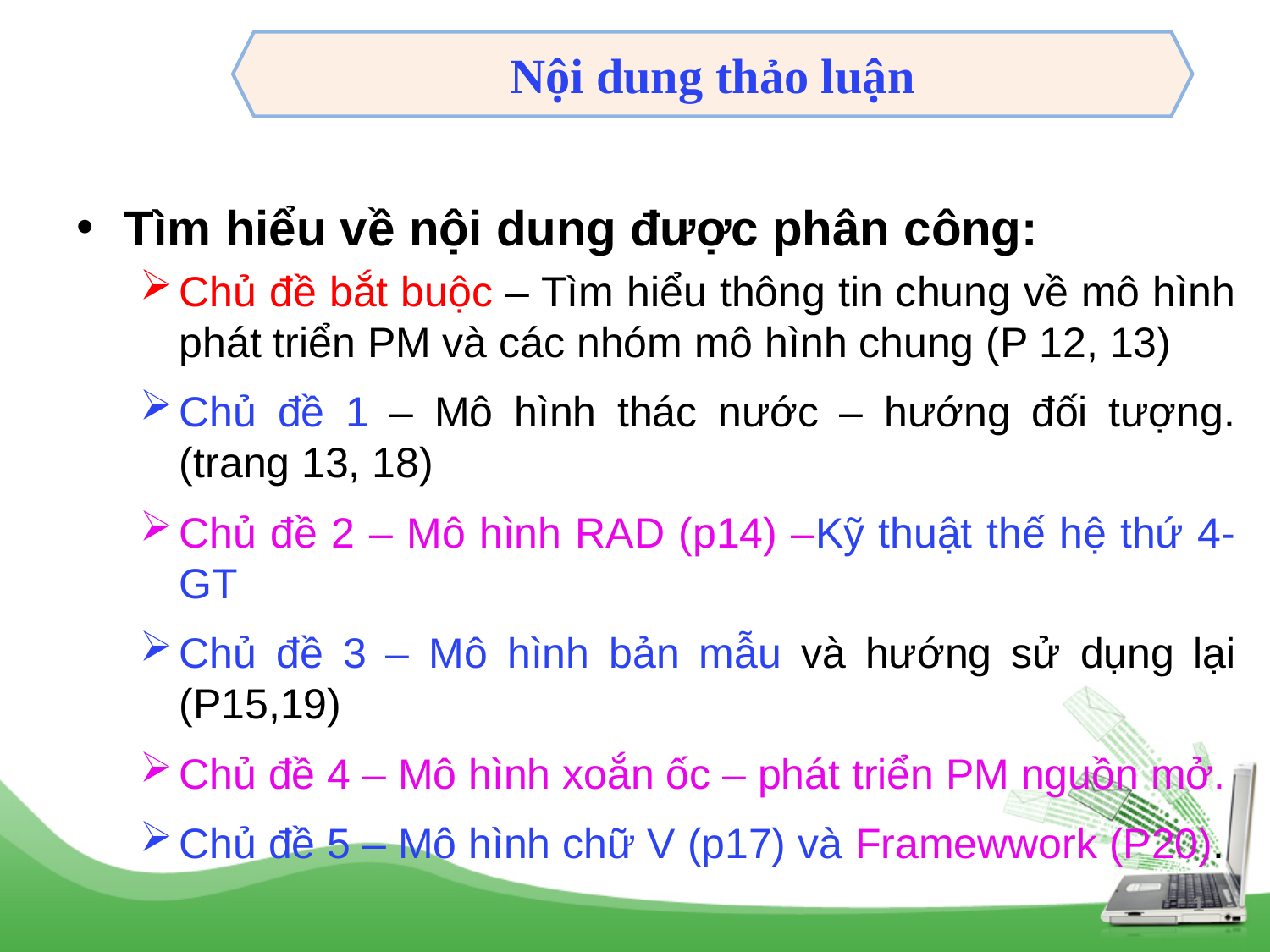

Nội dung thảo luận
Tìm hiểu về nội dung được phân công:
Chủ đề bắt buộc – Tìm hiểu thông tin chung về mô hình phát triển PM và các nhóm mô hình chung (P 12, 13)
Chủ đề 1 – Mô hình thác nước – hướng đối tượng. (trang 13, 18)
Chủ đề 2 – Mô hình RAD (p14) –Kỹ thuật thế hệ thứ 4-GT
Chủ đề 3 – Mô hình bản mẫu và hướng sử dụng lại (P15,19)
Chủ đề 4 – Mô hình xoắn ốc – phát triển PM nguồn mở.
Chủ đề 5 – Mô hình chữ V (p17) và Framewwork (P20).

1